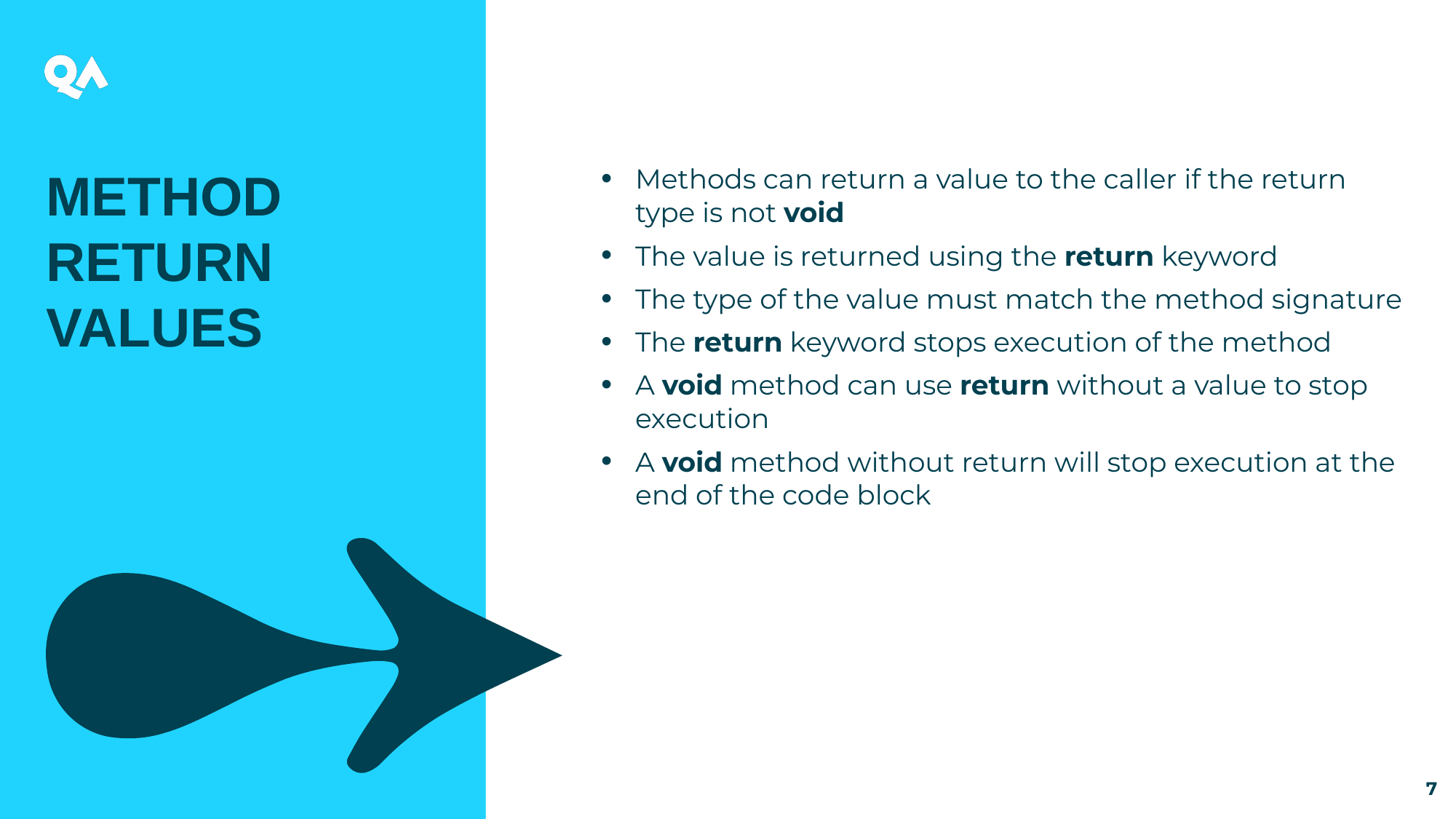

Method Return Values
Methods can return a value to the caller if the return type is not void
The value is returned using the return keyword
The type of the value must match the method signature
The return keyword stops execution of the method
A void method can use return without a value to stop execution
A void method without return will stop execution at the end of the code block
7